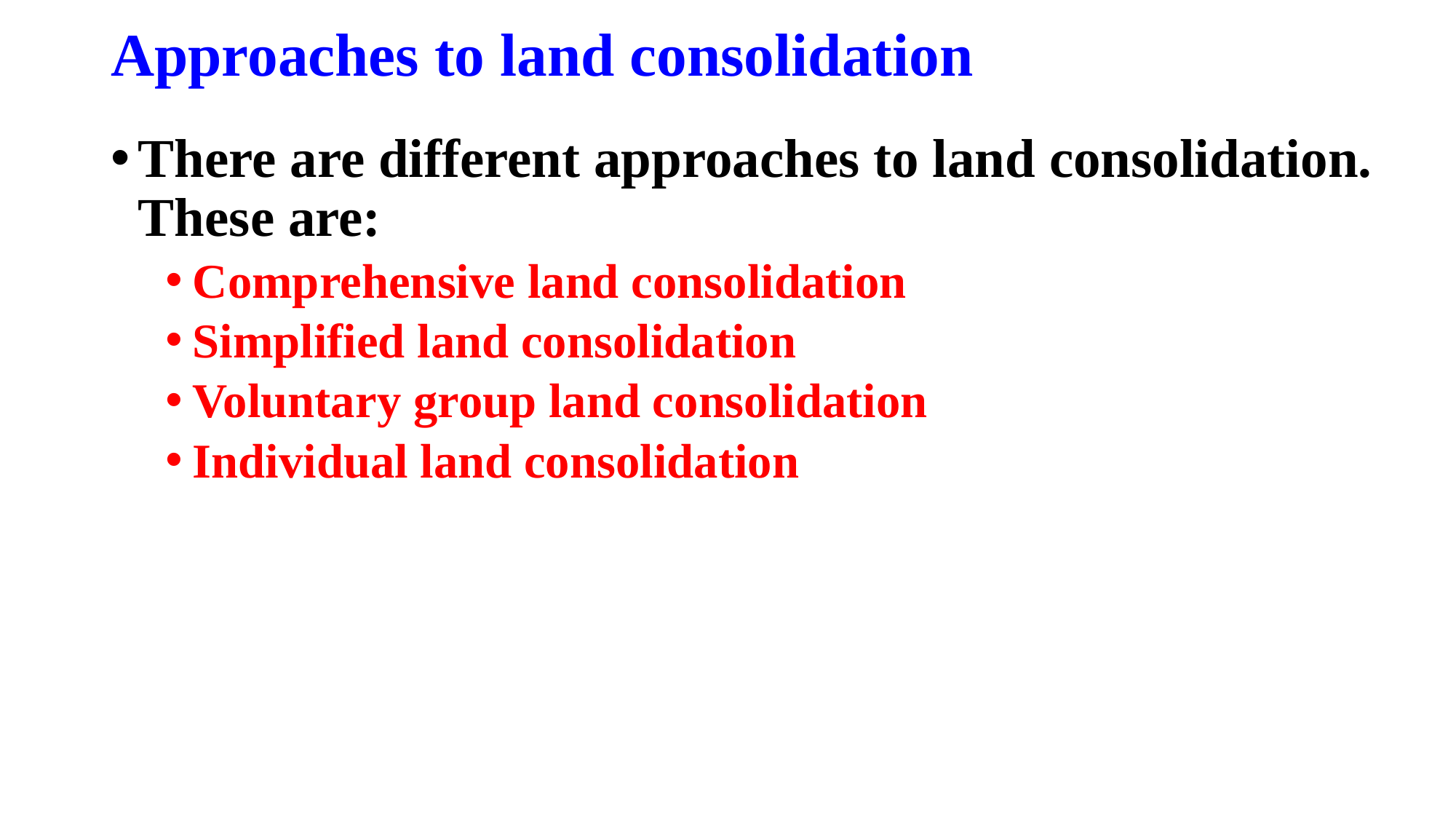

# Approaches to land consolidation
There are different approaches to land consolidation. These are:
Comprehensive land consolidation
Simplified land consolidation
Voluntary group land consolidation
Individual land consolidation